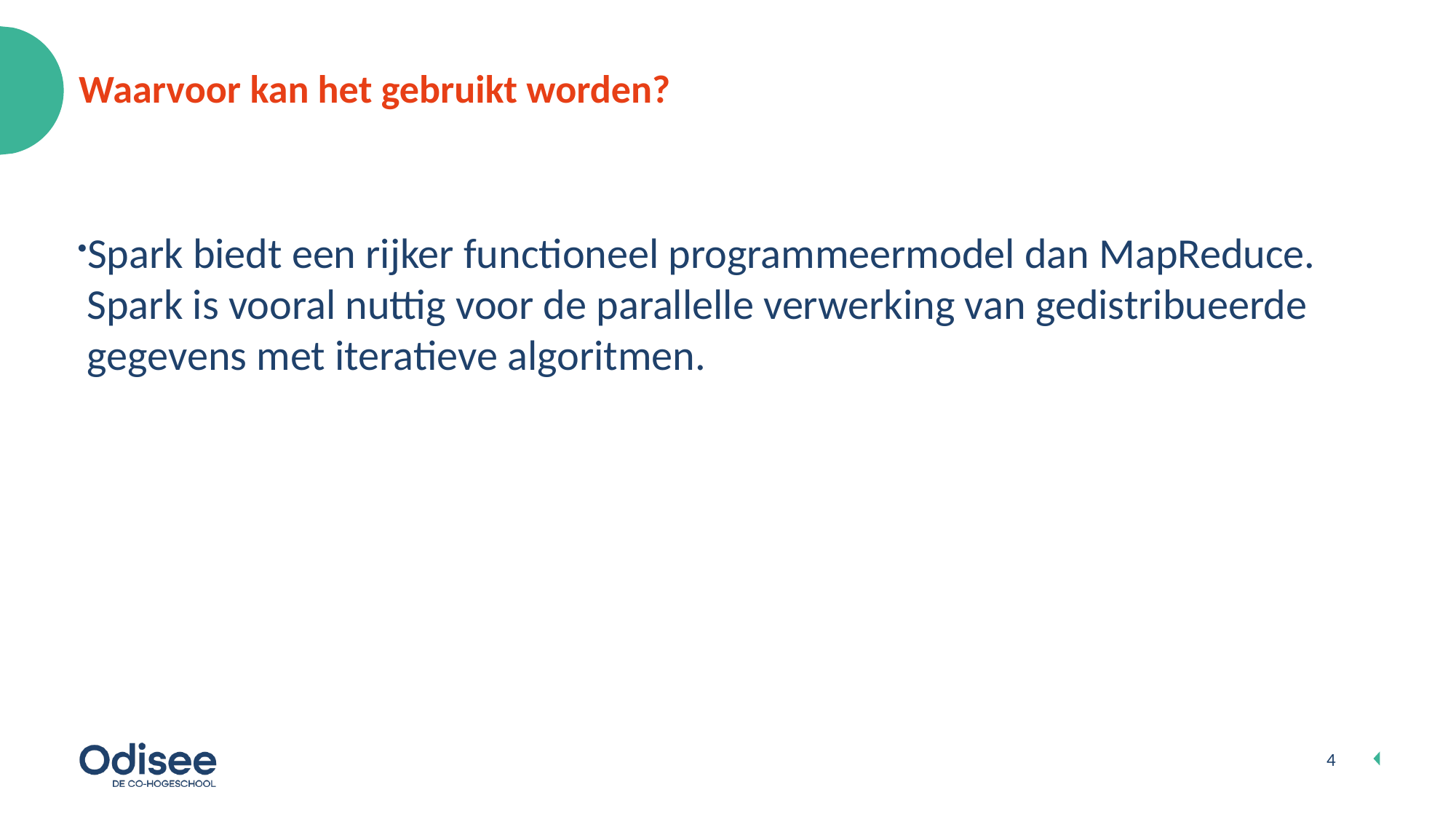

# Waarvoor kan het gebruikt worden?
Spark biedt een rijker functioneel programmeermodel dan MapReduce. Spark is vooral nuttig voor de parallelle verwerking van gedistribueerde gegevens met iteratieve algoritmen.
4